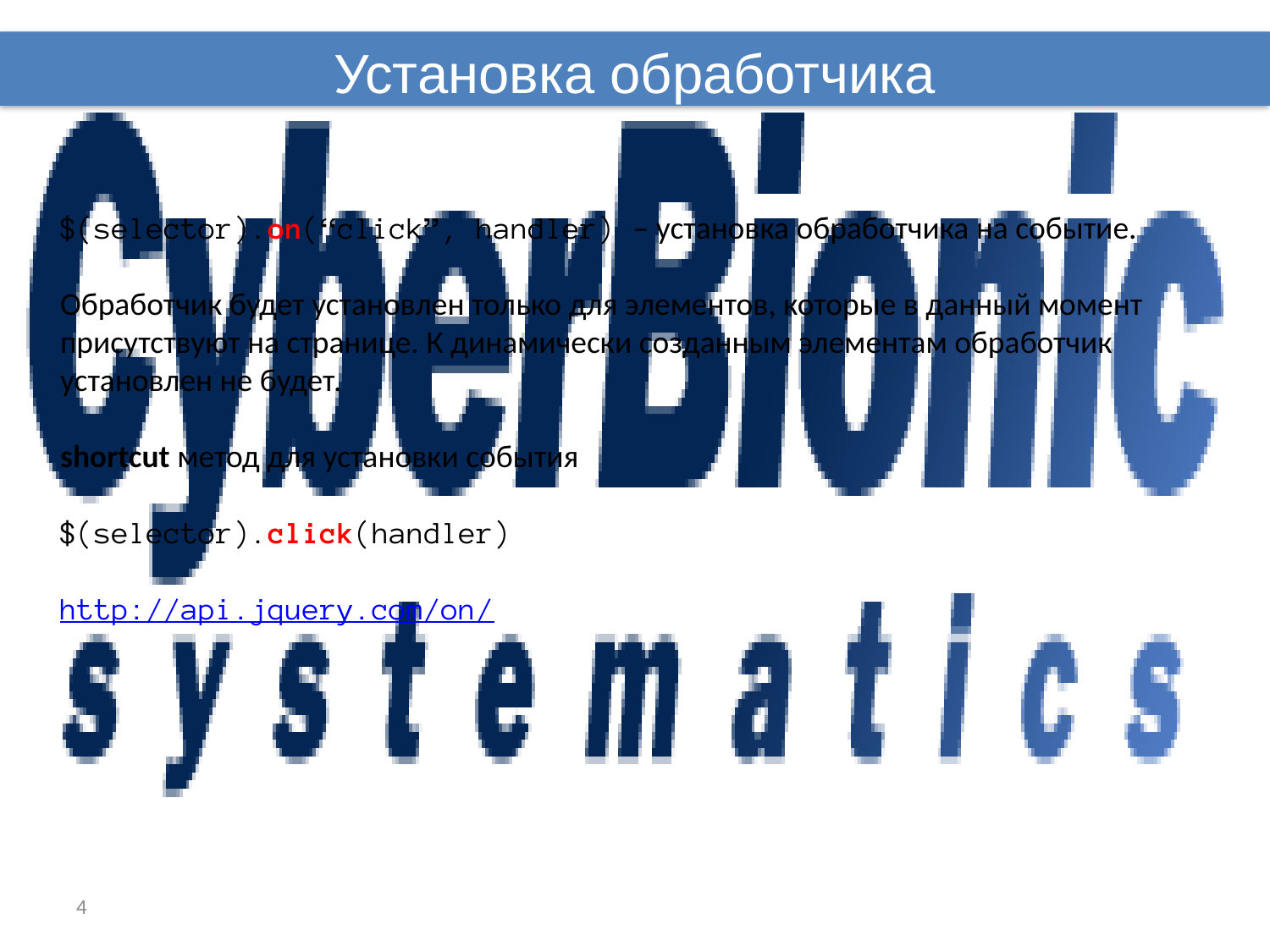

Установка обработчика

$(selector).on(“click”, handler) – установка обработчика на событие.

Обработчик будет установлен только для элементов, которые в данный момент присутствуют на странице. К динамически созданным элементам обработчик установлен не будет.

shortcut метод для установки события

$(selector).click(handler)

http://api.jquery.com/on/

4